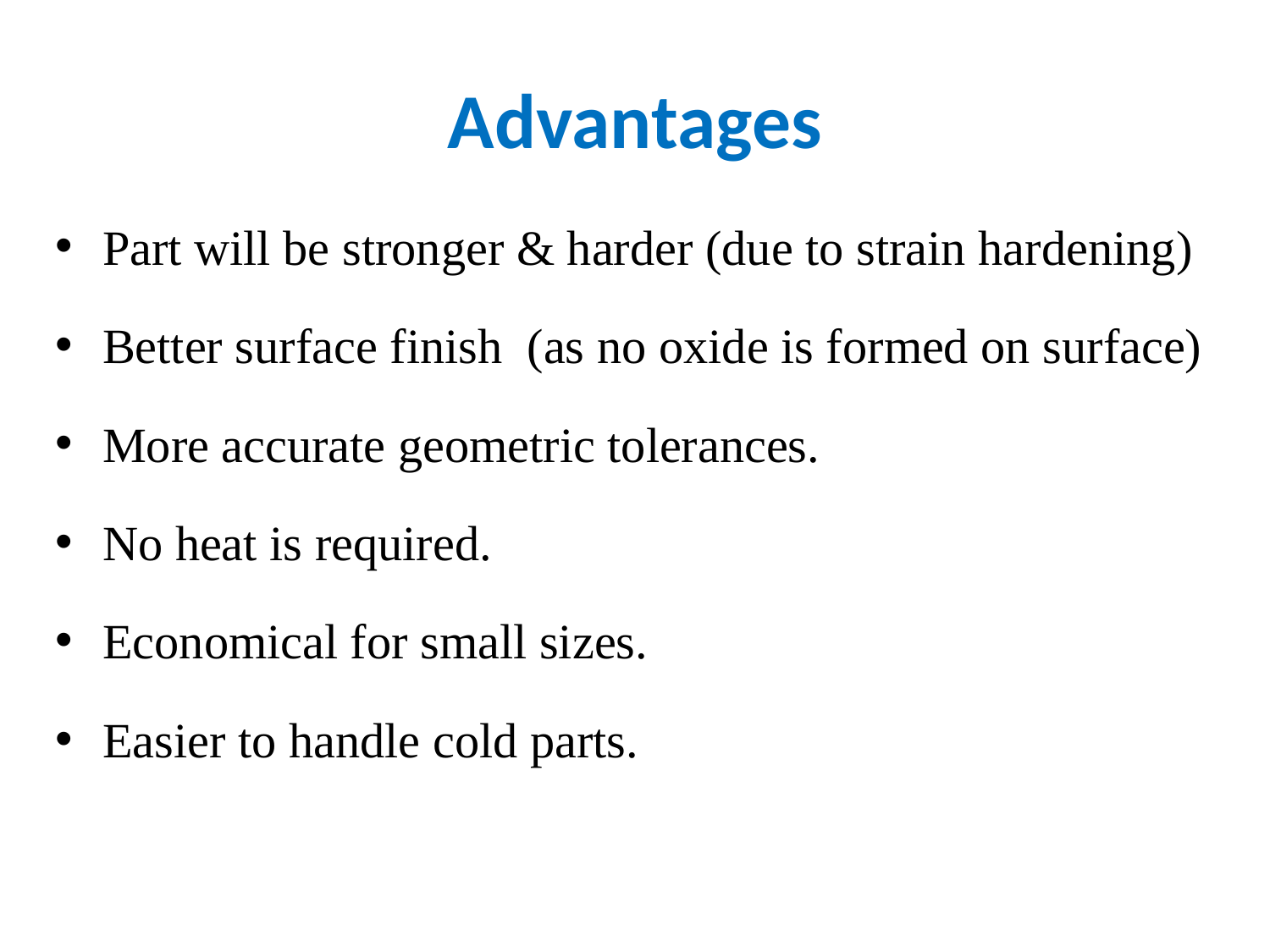

# Advantages
Part will be stronger & harder (due to strain hardening)
Better surface finish  (as no oxide is formed on surface)
More accurate geometric tolerances.
No heat is required.
Economical for small sizes.
Easier to handle cold parts.